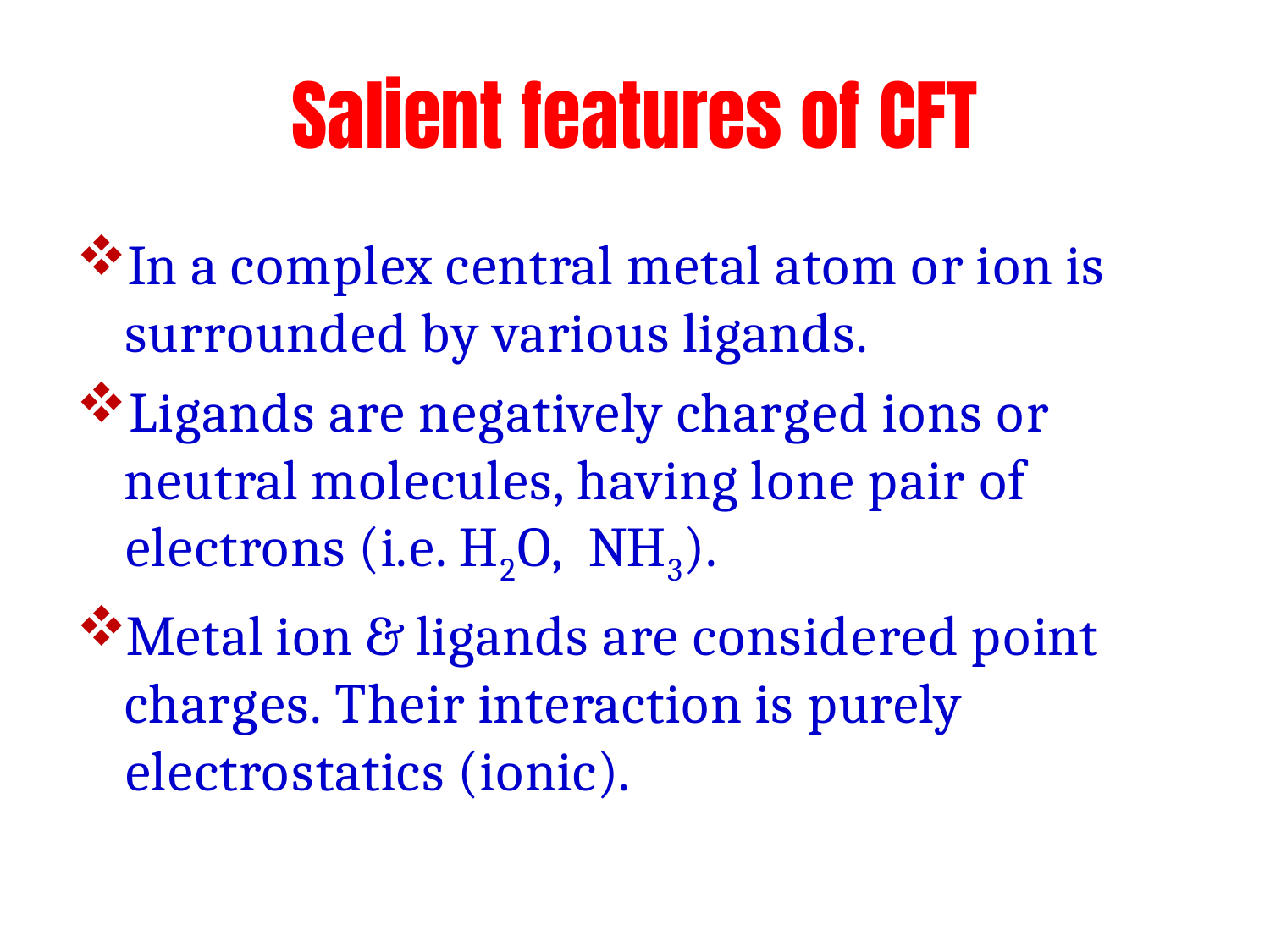

# Salient features of CFT
In a complex central metal atom or ion is surrounded by various ligands.
Ligands are negatively charged ions or neutral molecules, having lone pair of electrons (i.e. H2O,  NH3).
Metal ion & ligands are considered point charges. Their interaction is purely electrostatics (ionic).